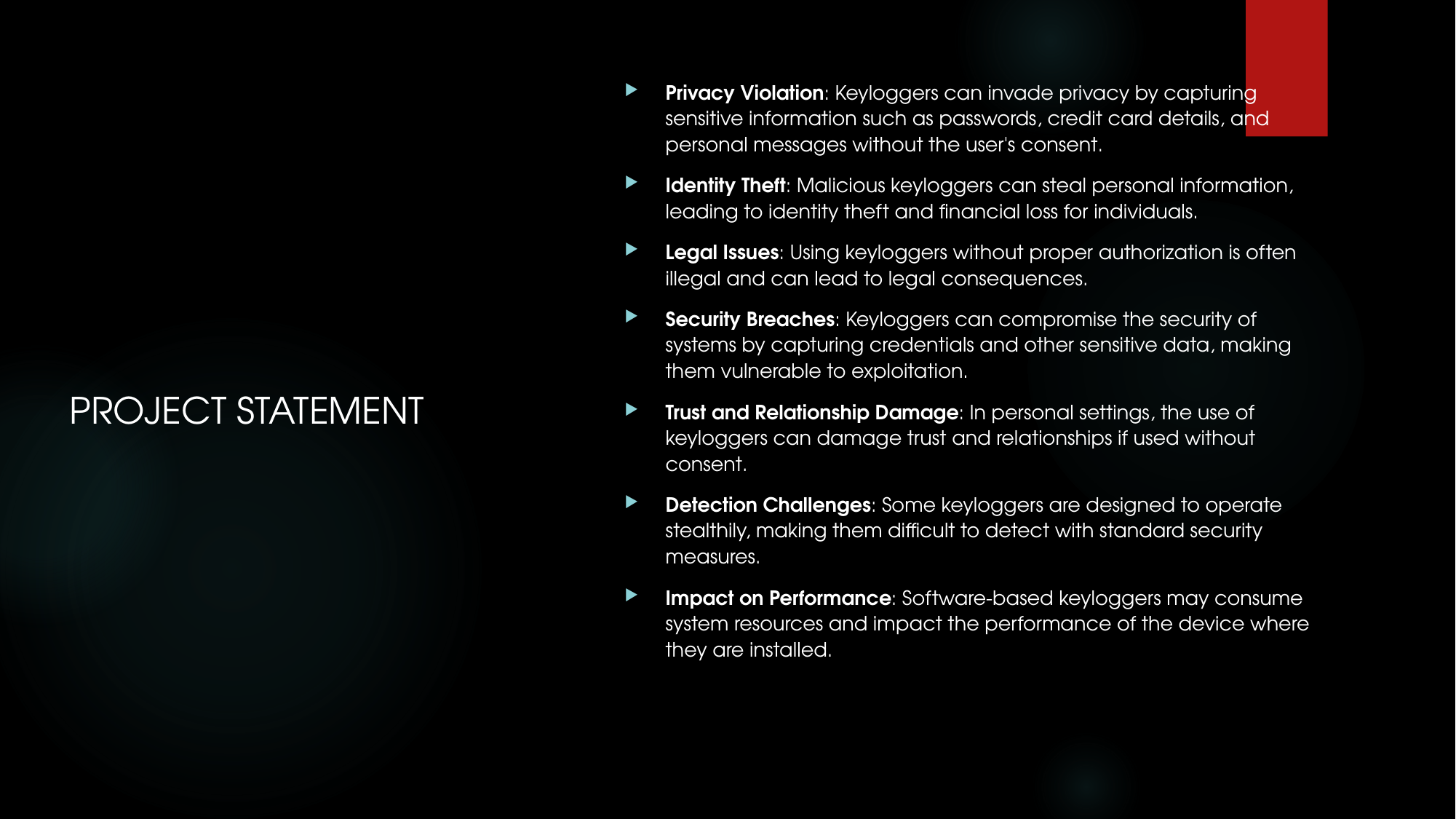

# PROJECT STATEMENT
Privacy Violation: Keyloggers can invade privacy by capturing sensitive information such as passwords, credit card details, and personal messages without the user's consent.
Identity Theft: Malicious keyloggers can steal personal information, leading to identity theft and financial loss for individuals.
Legal Issues: Using keyloggers without proper authorization is often illegal and can lead to legal consequences.
Security Breaches: Keyloggers can compromise the security of systems by capturing credentials and other sensitive data, making them vulnerable to exploitation.
Trust and Relationship Damage: In personal settings, the use of keyloggers can damage trust and relationships if used without consent.
Detection Challenges: Some keyloggers are designed to operate stealthily, making them difficult to detect with standard security measures.
Impact on Performance: Software-based keyloggers may consume system resources and impact the performance of the device where they are installed.